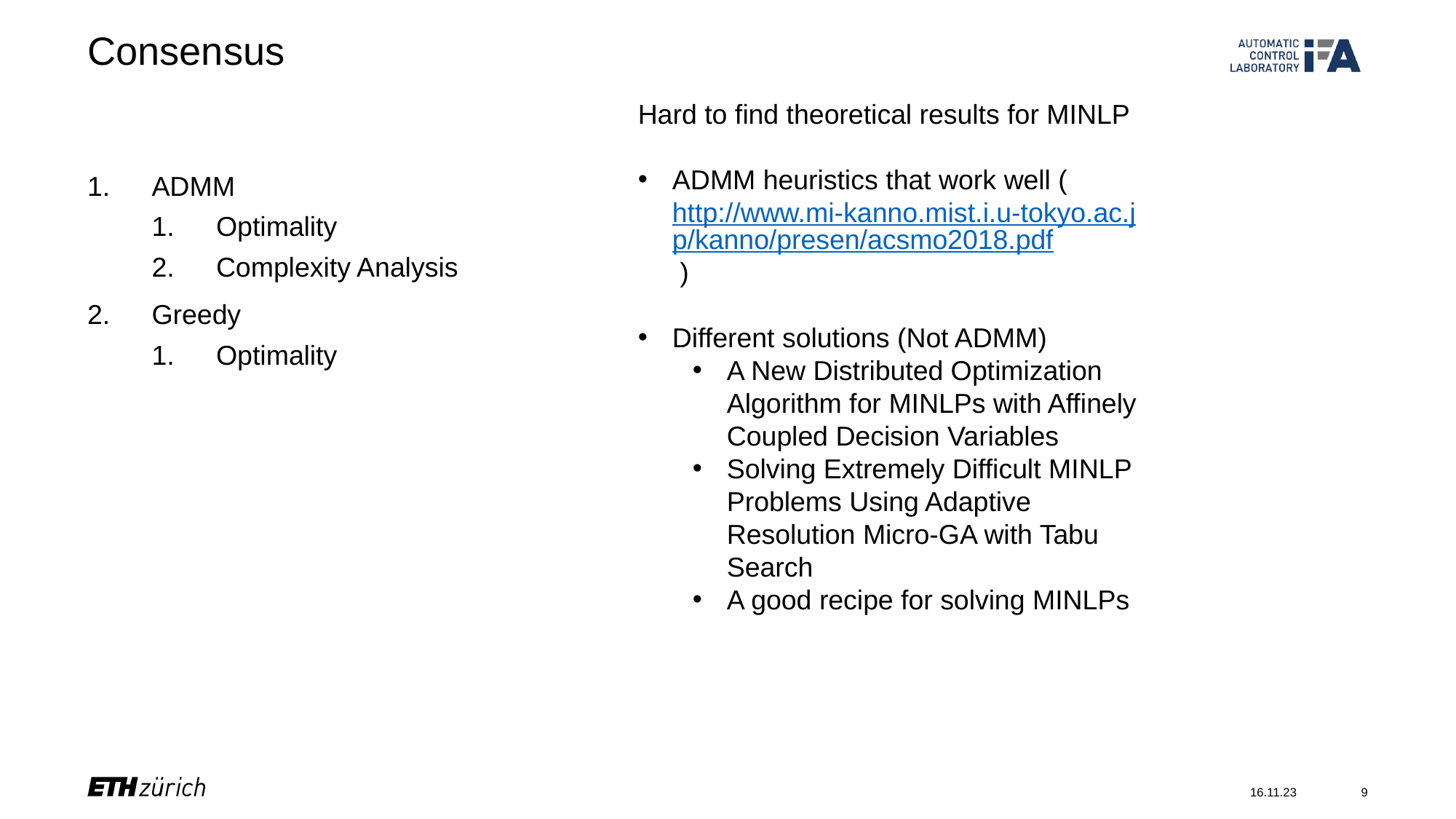

# Consensus
Hard to find theoretical results for MINLP

ADMM heuristics that work well (http://www.mi-kanno.mist.i.u-tokyo.ac.jp/kanno/presen/acsmo2018.pdf )

Different solutions (Not ADMM)
A New Distributed Optimization Algorithm for MINLPs with Affinely Coupled Decision Variables
Solving Extremely Difficult MINLP Problems Using Adaptive Resolution Micro-GA with Tabu Search
A good recipe for solving MINLPs
ADMM
Optimality
Complexity Analysis
Greedy
Optimality
16.11.23
9